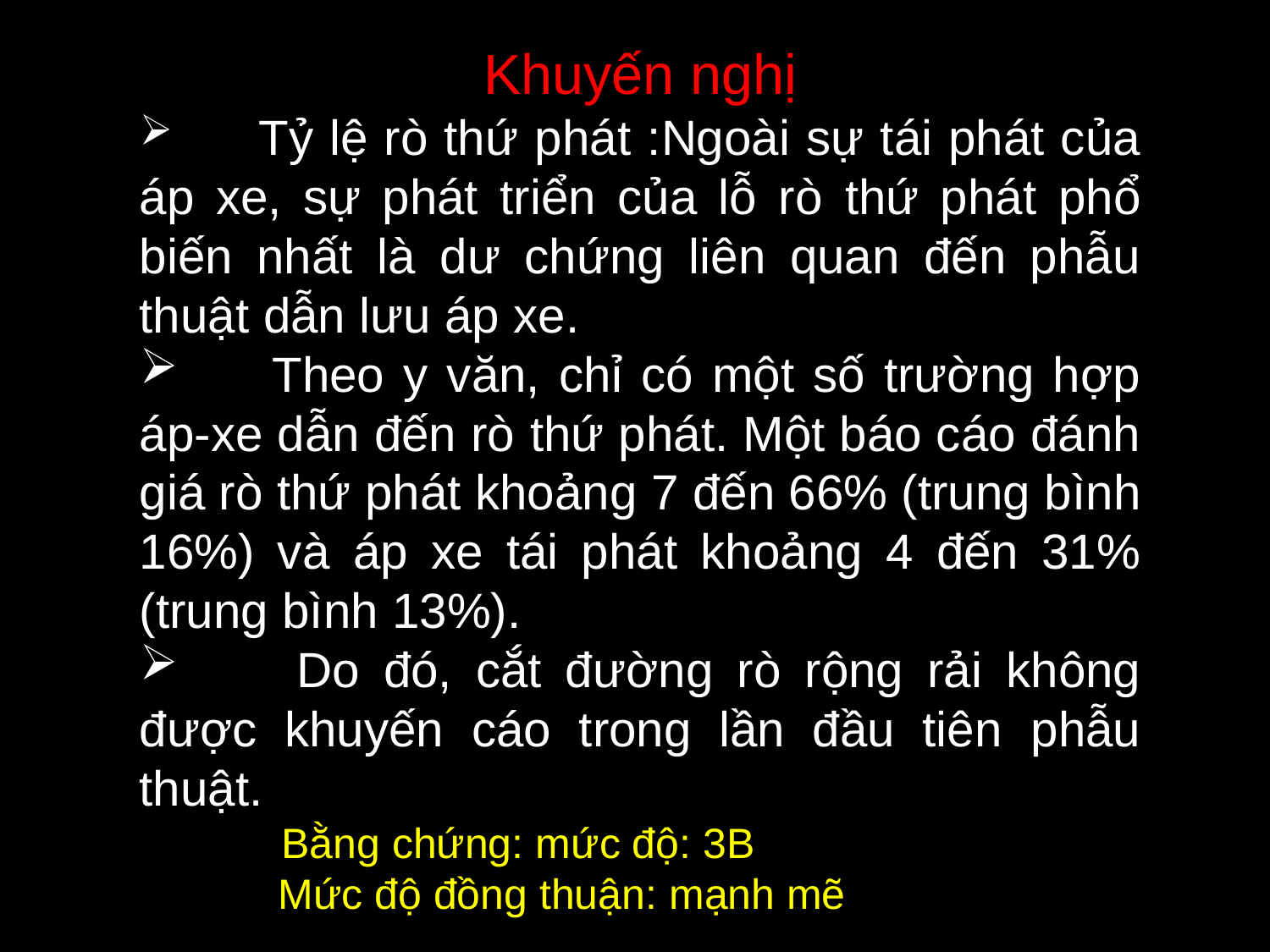

Khuyến nghị
      Tỷ lệ rò thứ phát :Ngoài sự tái phát của áp xe, sự phát triển của lỗ rò thứ phát phổ biến nhất là dư chứng liên quan đến phẫu thuật dẫn lưu áp xe.
     Theo y văn, chỉ có một số trường hợp áp-xe dẫn đến rò thứ phát. Một báo cáo đánh giá rò thứ phát khoảng 7 đến 66% (trung bình 16%) và áp xe tái phát khoảng 4 đến 31% (trung bình 13%).
     Do đó, cắt đường rò rộng rải không được khuyến cáo trong lần đầu tiên phẫu thuật.
            Bằng chứng: mức độ: 3B
	 Mức độ đồng thuận: mạnh mẽ